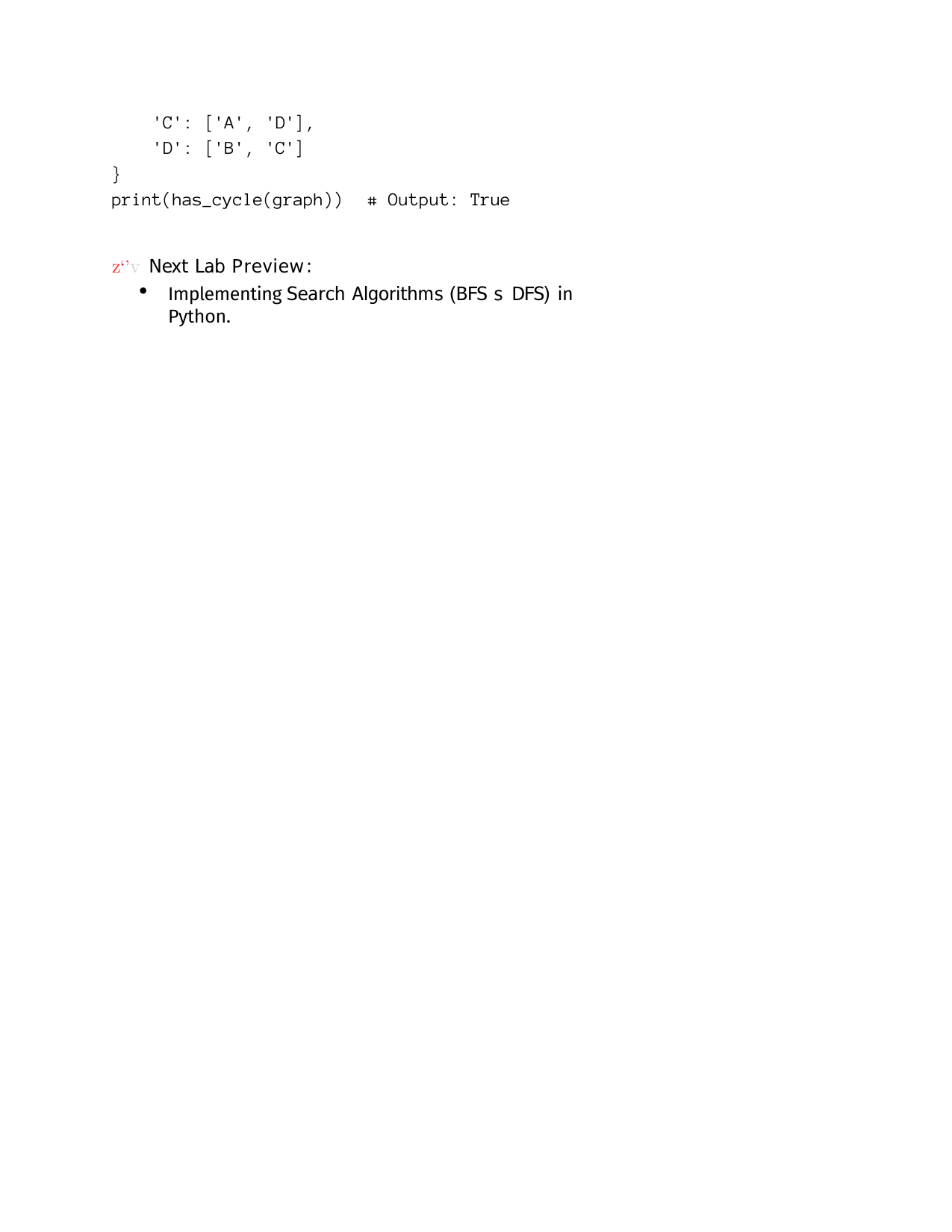

'C': ['A', 'D'],
'D': ['B', 'C']
}
print(has_cycle(graph))
# Output: True
z‘’v Next Lab Preview:
Implementing Search Algorithms (BFS s DFS) in Python.